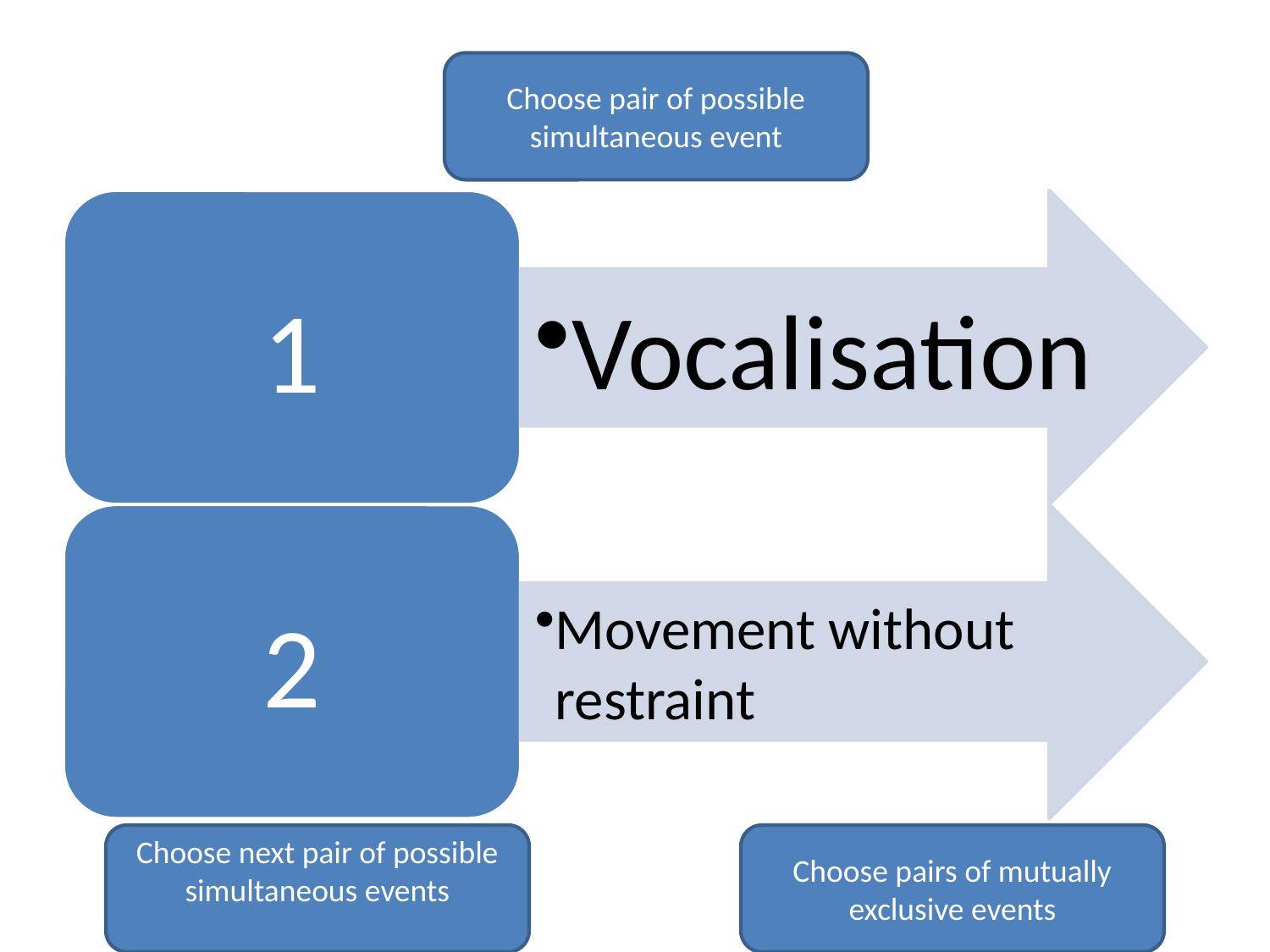

#
Choose pair of possible simultaneous event
1
Vocalisation
2
Movement without restraint
Choose next pair of possible simultaneous events

Choose pairs of mutually exclusive events